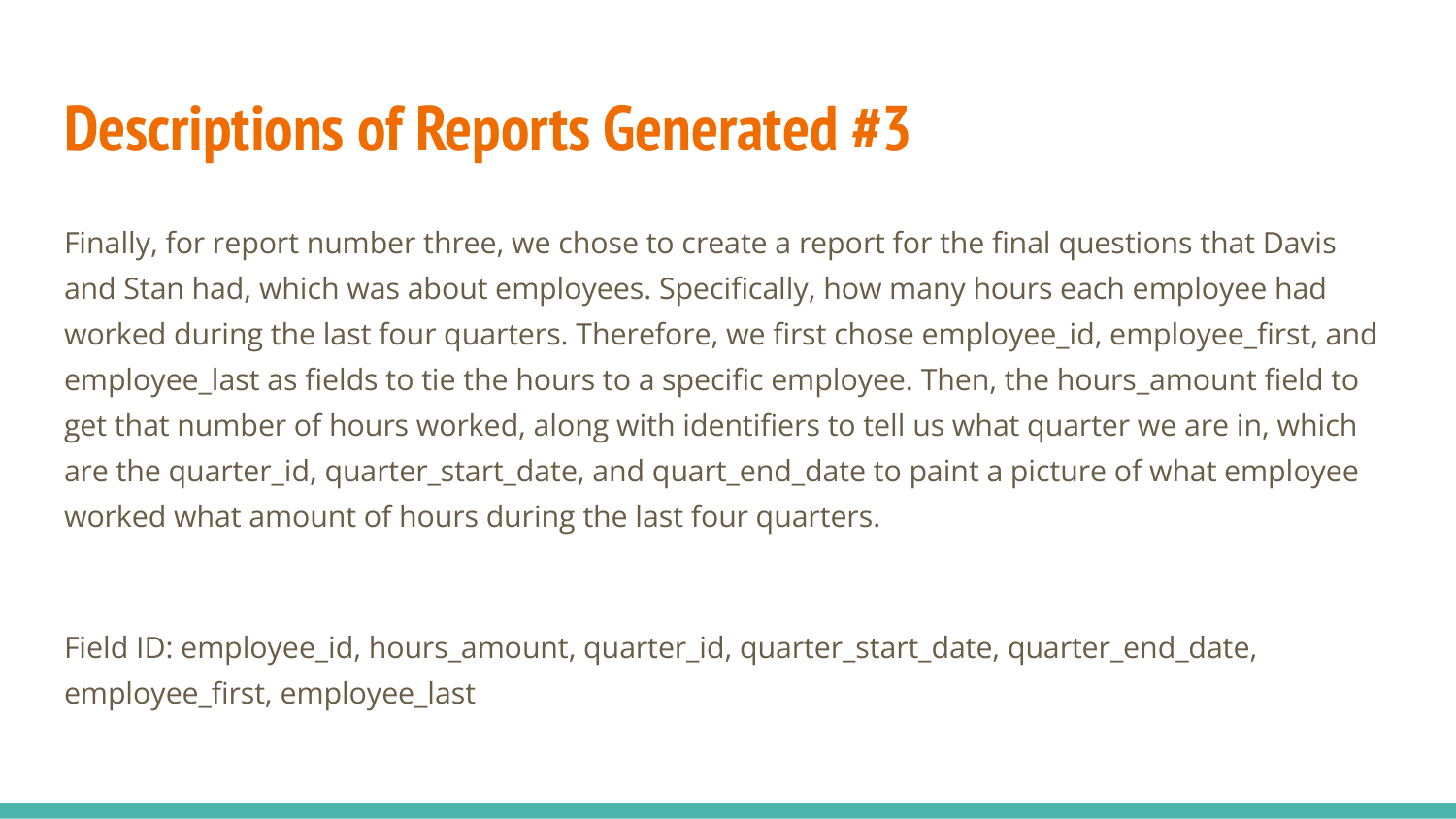

# Descriptions of Reports Generated #3

Finally, for report number three, we chose to create a report for the final questions that Davis and Stan had, which was about employees. Specifically, how many hours each employee had worked during the last four quarters. Therefore, we first chose employee_id, employee_first, and employee_last as fields to tie the hours to a specific employee. Then, the hours_amount field to get that number of hours worked, along with identifiers to tell us what quarter we are in, which are the quarter_id, quarter_start_date, and quart_end_date to paint a picture of what employee worked what amount of hours during the last four quarters.

Field ID: employee_id, hours_amount, quarter_id, quarter_start_date, quarter_end_date, employee_first, employee_last